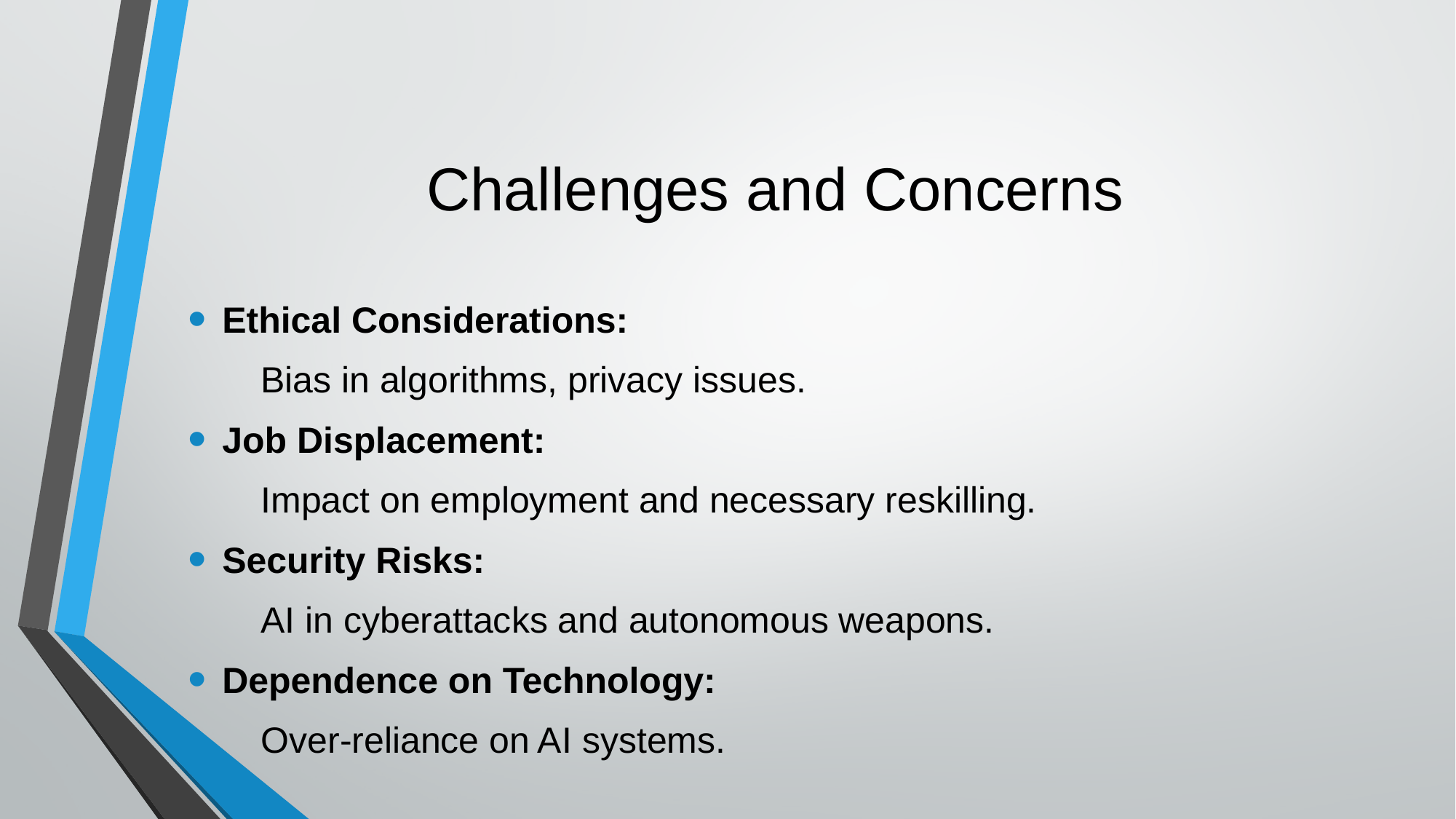

# Challenges and Concerns
Ethical Considerations:
  Bias in algorithms, privacy issues.
Job Displacement:
  Impact on employment and necessary reskilling.
Security Risks:
  AI in cyberattacks and autonomous weapons.
Dependence on Technology:
  Over-reliance on AI systems.